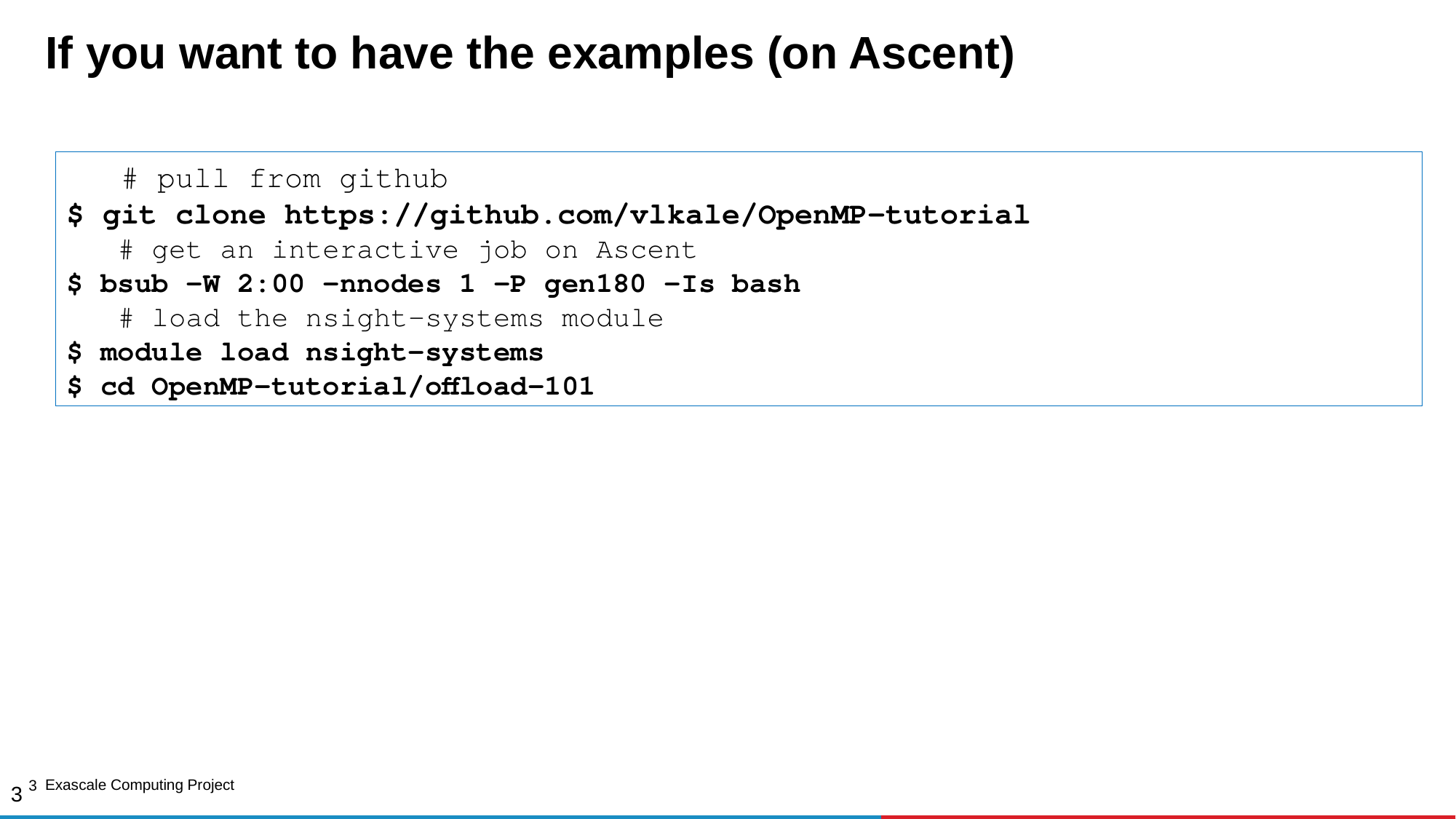

# If you want to have the examples (on Ascent)
   # pull from github
$ git clone https://github.com/vlkale/OpenMP-tutorial
   # get an interactive job on Ascent
$ bsub -W 2:00 -nnodes 1 -P gen180 -Is bash
   # load the nsight-systems module
$ module load nsight-systems
$ cd OpenMP-tutorial/offload-101
3